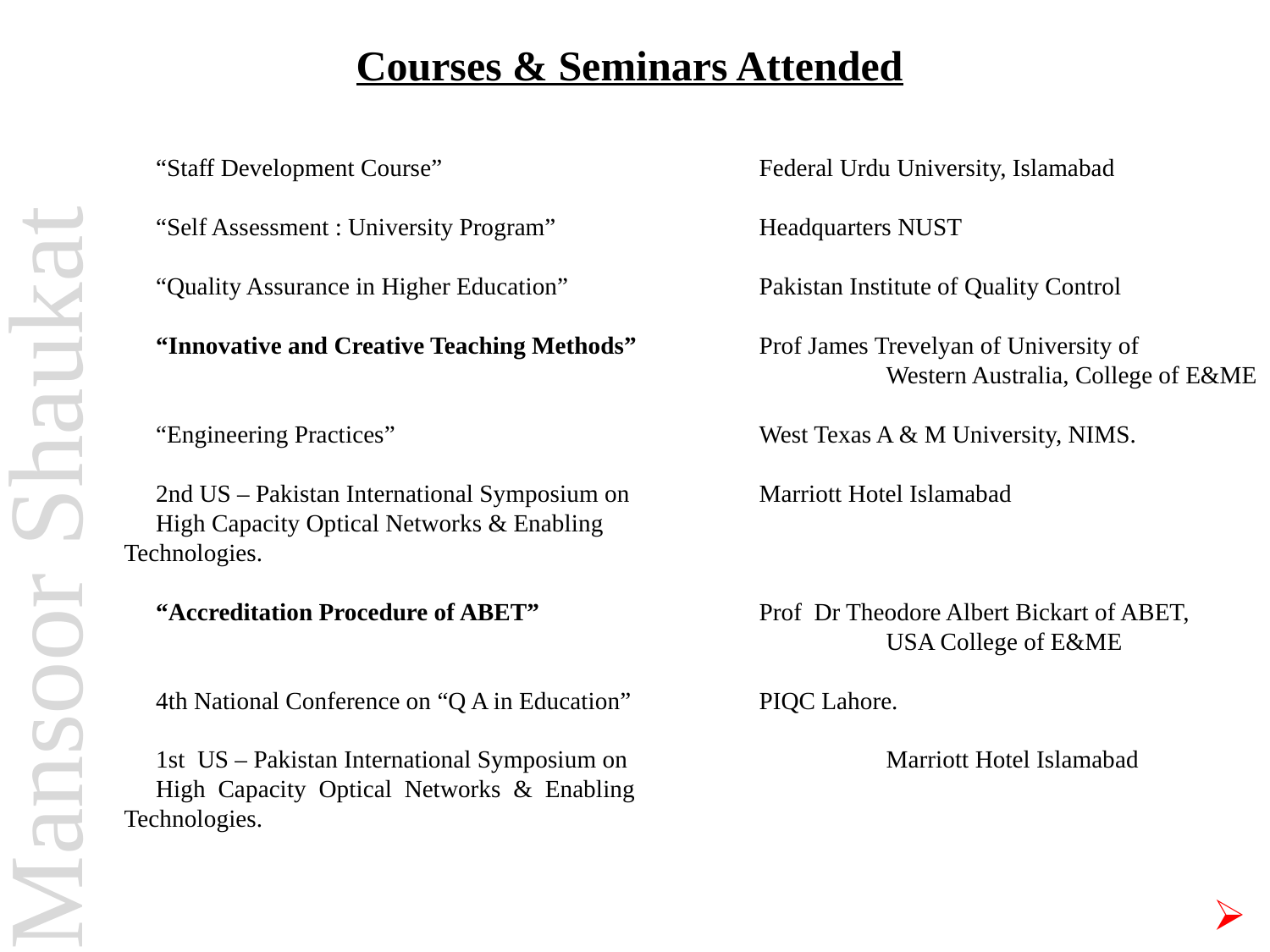

# Courses & Seminars Attended
“Staff Development Course”			Federal Urdu University, Islamabad

“Self Assessment : University Program”		Headquarters NUST

“Quality Assurance in Higher Education”		Pakistan Institute of Quality Control

“Innovative and Creative Teaching Methods”	Prof James Trevelyan of University of 							Western Australia, College of E&ME

“Engineering Practices” 			West Texas A & M University, NIMS.

2nd US – Pakistan International Symposium on		Marriott Hotel Islamabad
High Capacity Optical Networks & Enabling 						Technologies.

“Accreditation Procedure of ABET” 		Prof  Dr Theodore Albert Bickart of ABET, 							USA College of E&ME

4th National Conference on “Q A in Education”       	PIQC Lahore.

1st  US – Pakistan International Symposium on 		Marriott Hotel Islamabad
High Capacity Optical Networks & Enabling 				              	Technologies.